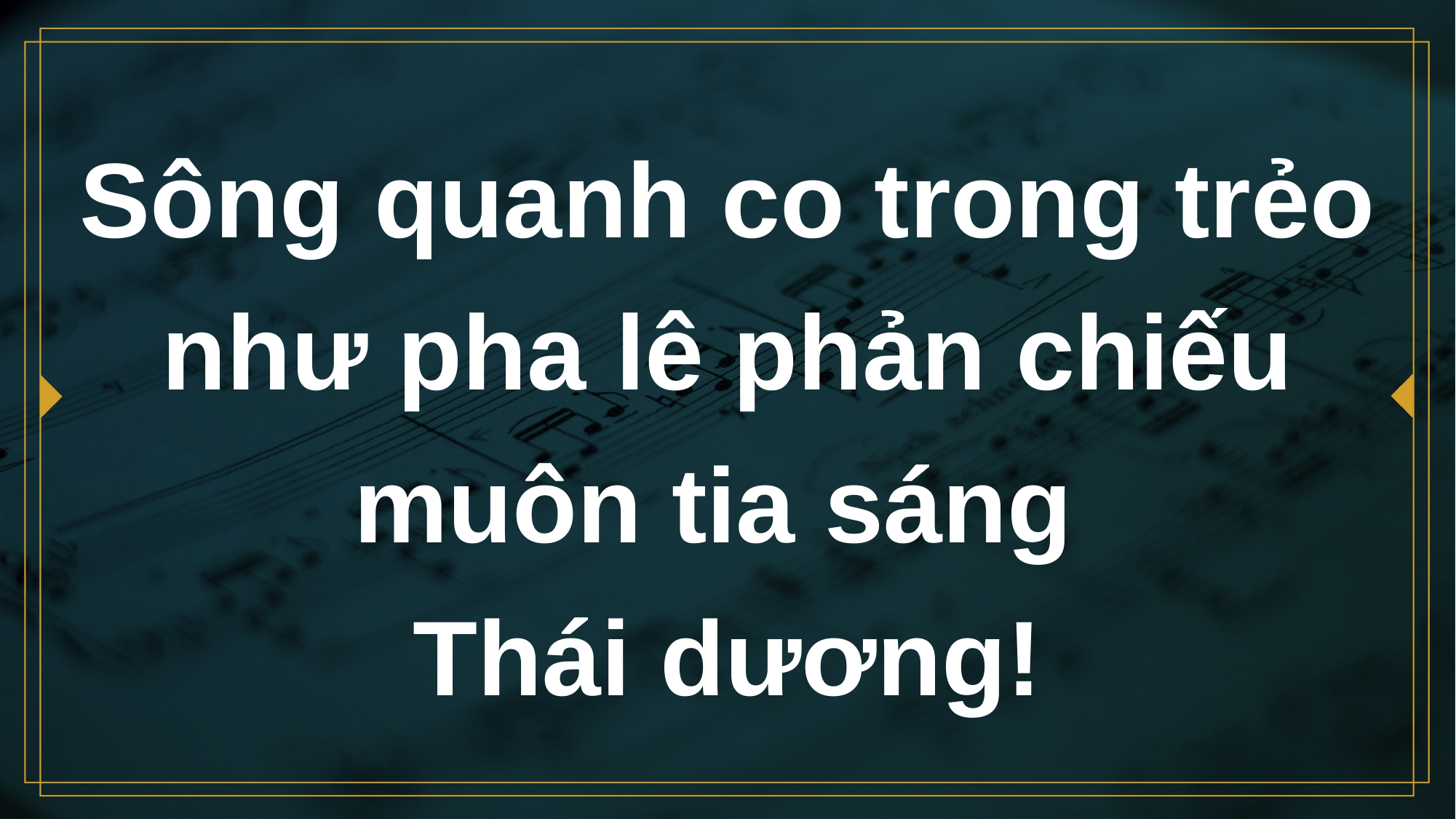

# Sông quanh co trong trẻo như pha lê phản chiếu muôn tia sáng Thái dương!